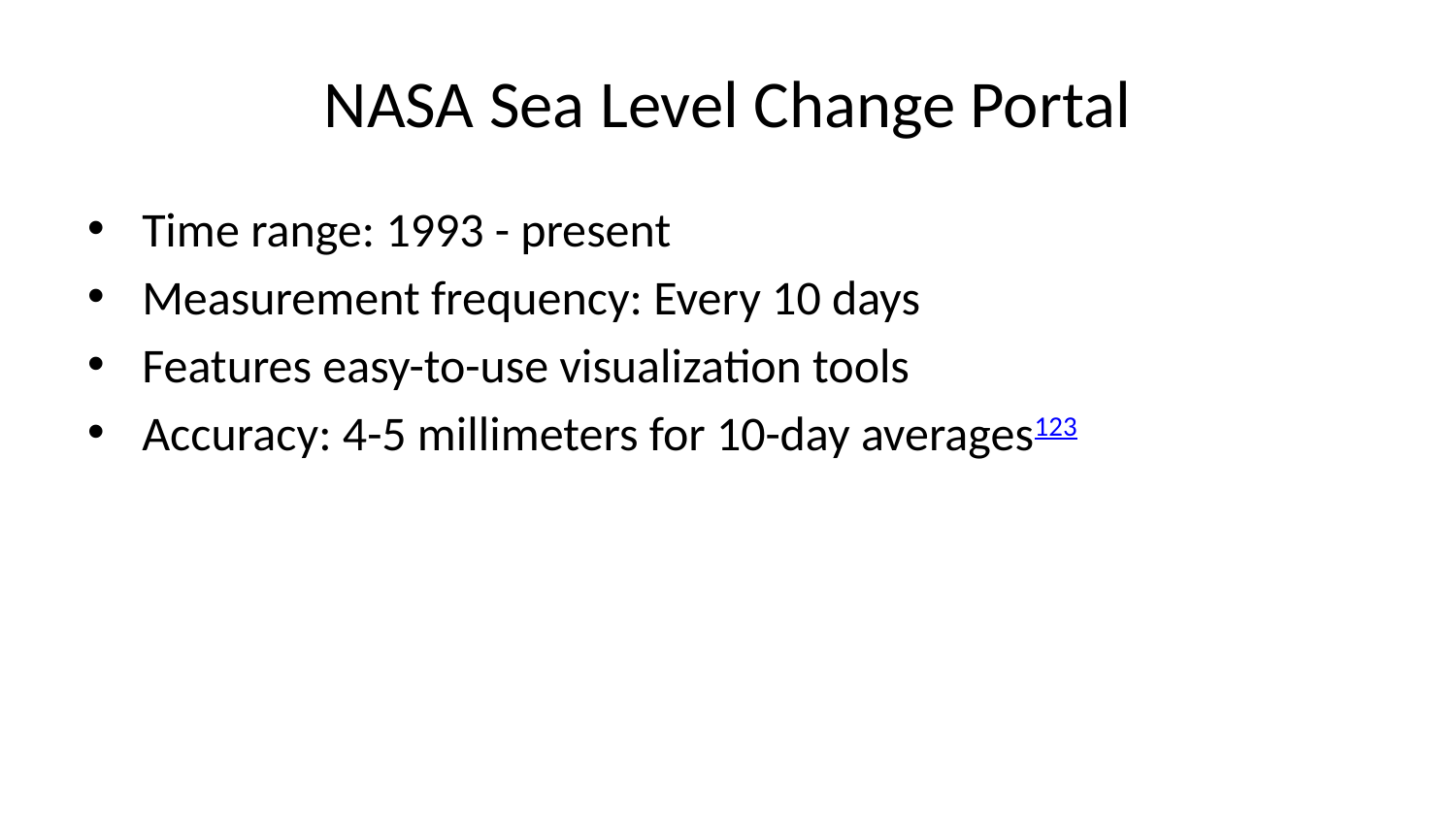

# NASA Sea Level Change Portal
Time range: 1993 - present
Measurement frequency: Every 10 days
Features easy-to-use visualization tools
Accuracy: 4-5 millimeters for 10-day averages123